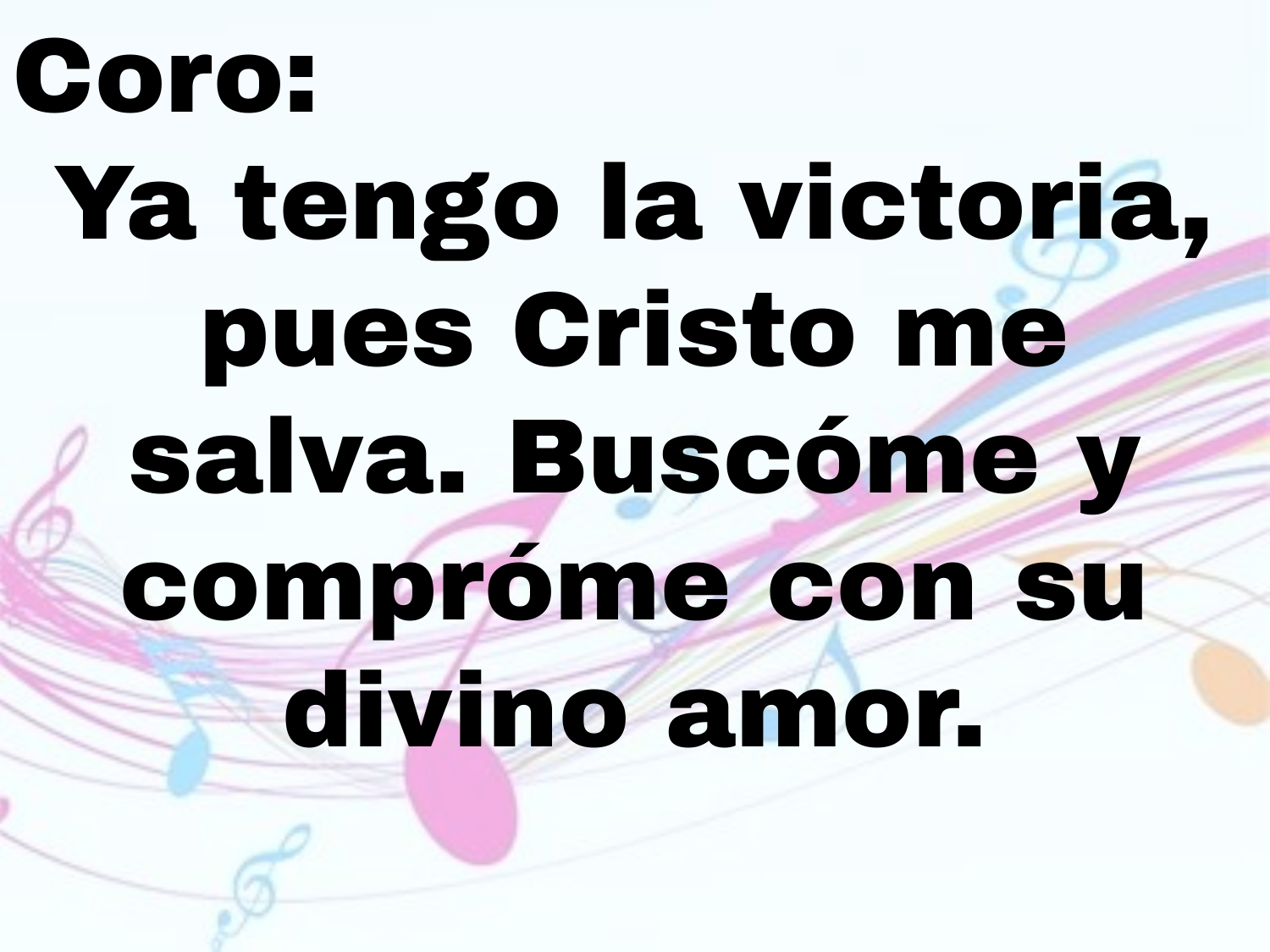

Coro:
Ya tengo la victoria, pues Cristo me salva. Buscóme y compróme con su divino amor.